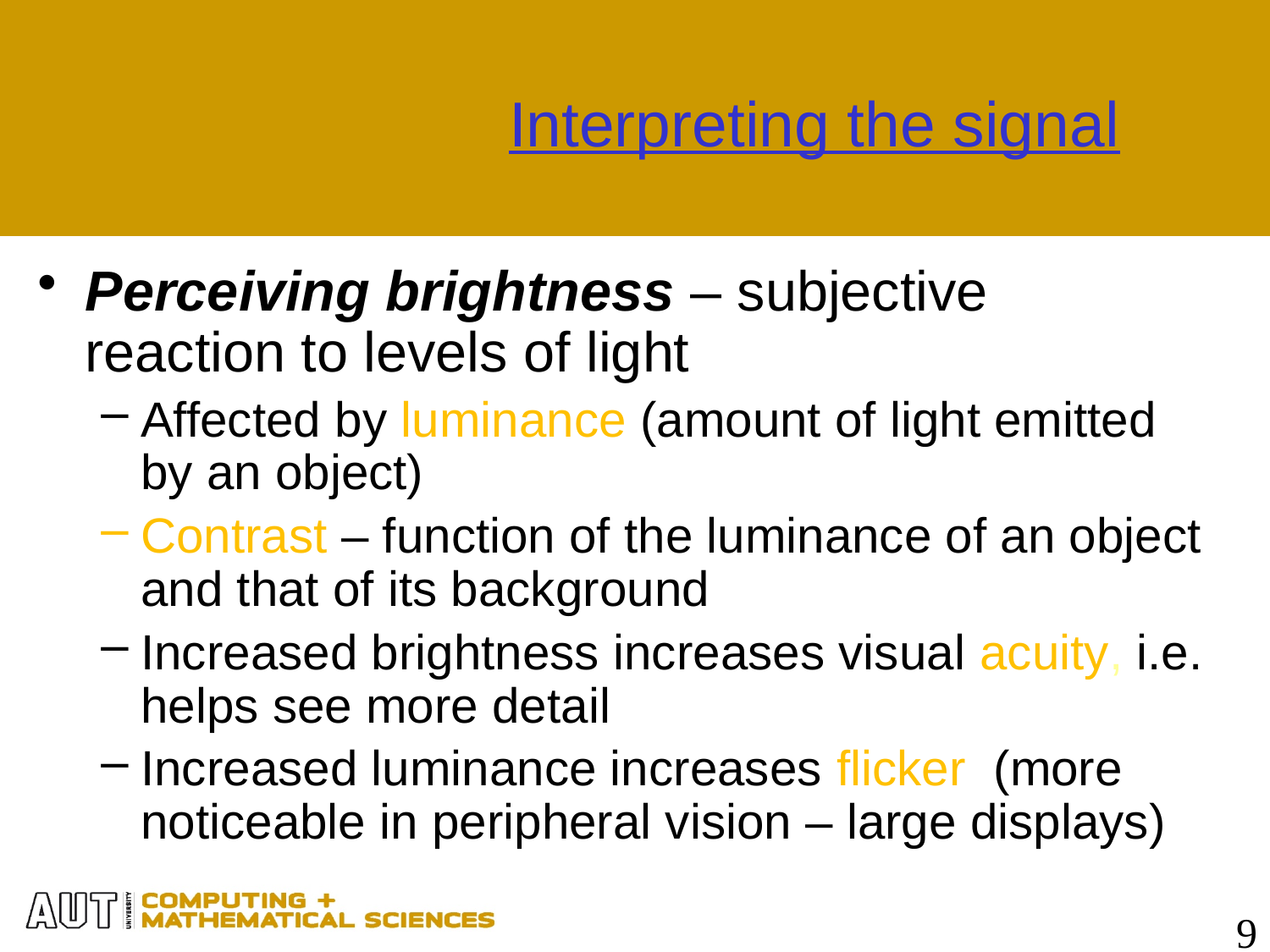

# Interpreting the signal
Perceiving brightness – subjective reaction to levels of light
Affected by luminance (amount of light emitted by an object)
Contrast – function of the luminance of an object and that of its background
Increased brightness increases visual acuity, i.e. helps see more detail
Increased luminance increases flicker  (more noticeable in peripheral vision – large displays)
9